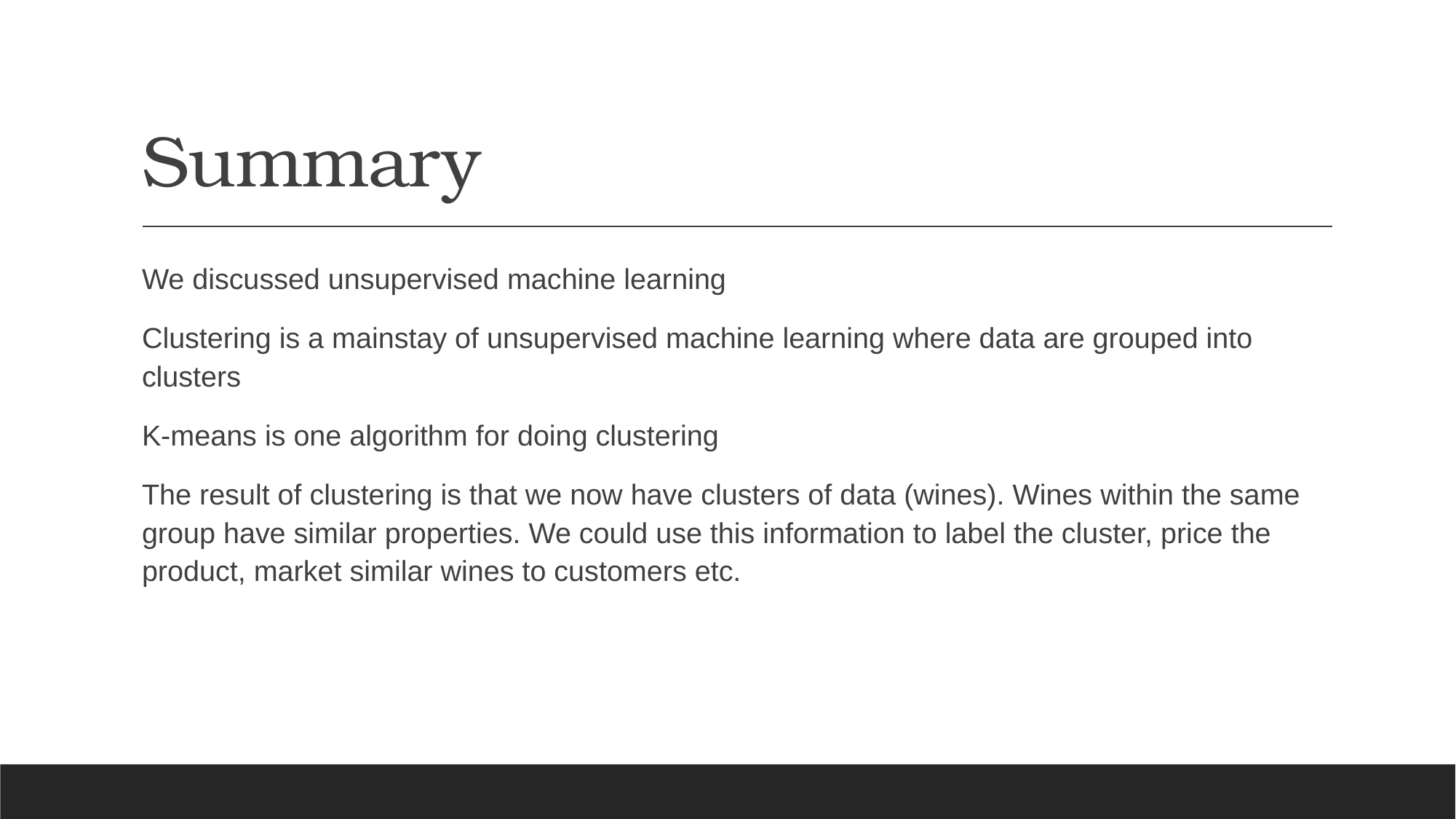

# Summary
We discussed unsupervised machine learning
Clustering is a mainstay of unsupervised machine learning where data are grouped into clusters
K-means is one algorithm for doing clustering
The result of clustering is that we now have clusters of data (wines). Wines within the same group have similar properties. We could use this information to label the cluster, price the product, market similar wines to customers etc.